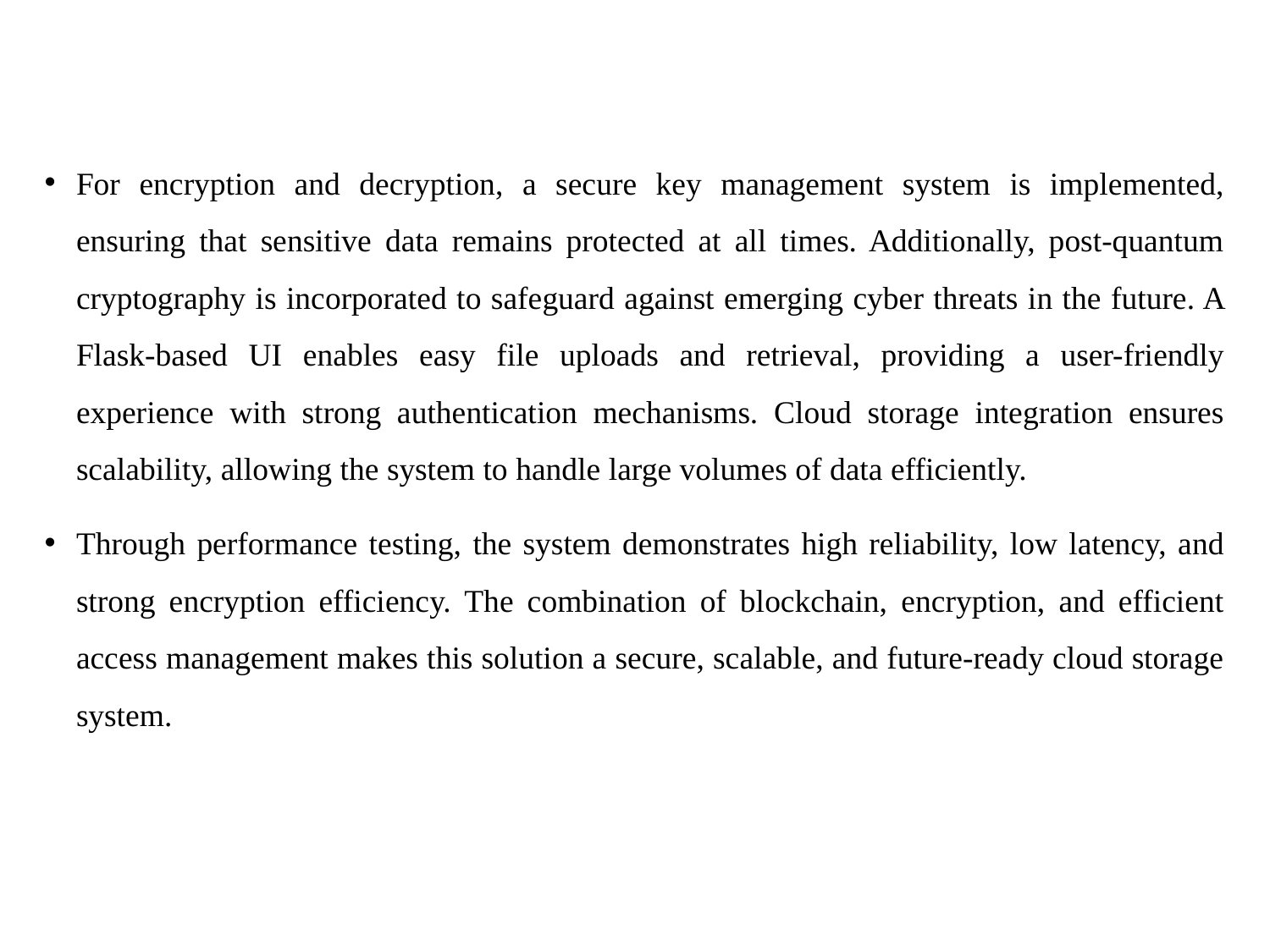

For encryption and decryption, a secure key management system is implemented, ensuring that sensitive data remains protected at all times. Additionally, post-quantum cryptography is incorporated to safeguard against emerging cyber threats in the future. A Flask-based UI enables easy file uploads and retrieval, providing a user-friendly experience with strong authentication mechanisms. Cloud storage integration ensures scalability, allowing the system to handle large volumes of data efficiently.
Through performance testing, the system demonstrates high reliability, low latency, and strong encryption efficiency. The combination of blockchain, encryption, and efficient access management makes this solution a secure, scalable, and future-ready cloud storage system.